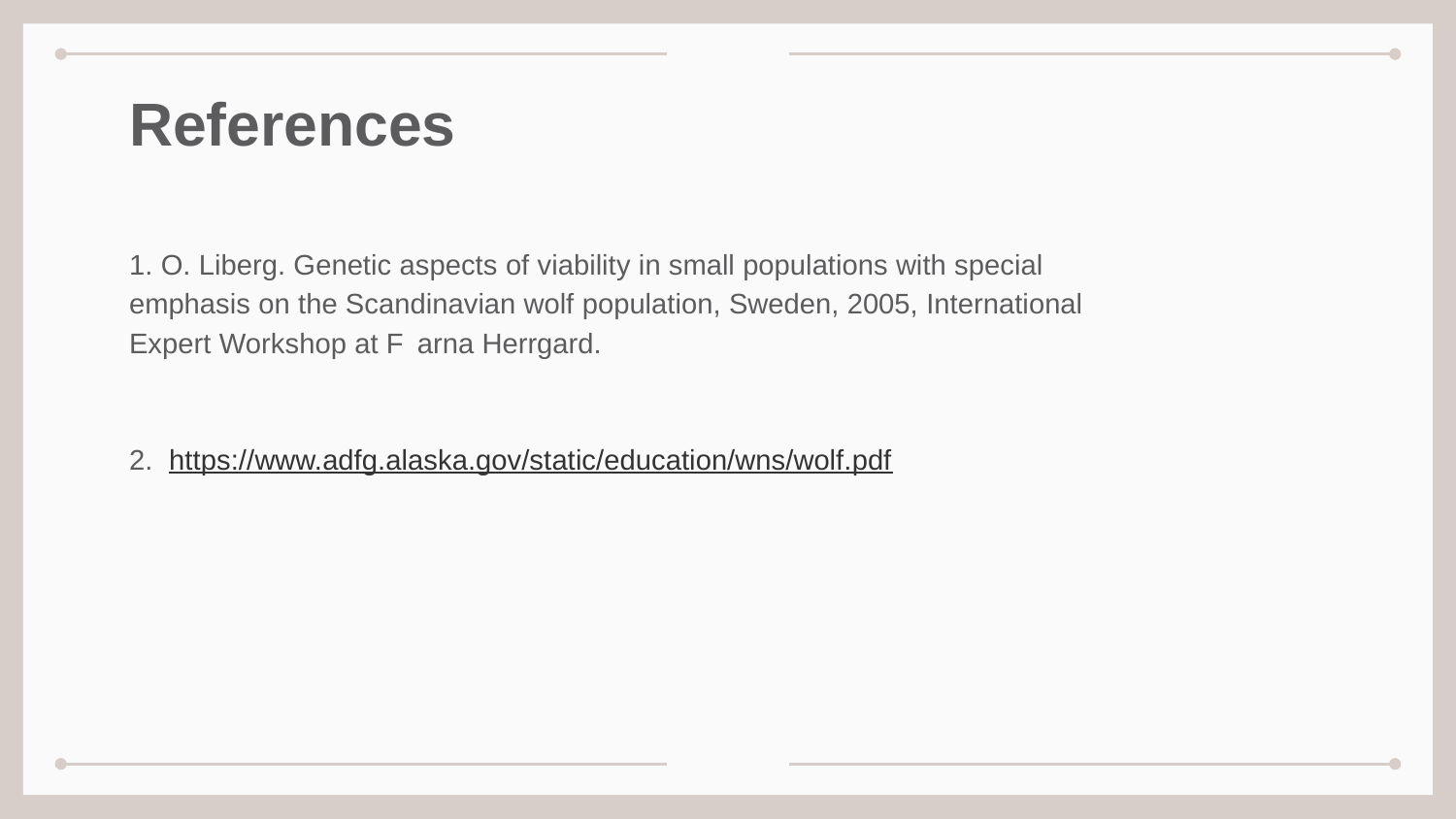

# References

1. O. Liberg. Genetic aspects of viability in small populations with special
emphasis on the Scandinavian wolf population, Sweden, 2005, International
Expert Workshop at Farna Herrgard.

2.  https://www.adfg.alaska.gov/static/education/wns/wolf.pdf